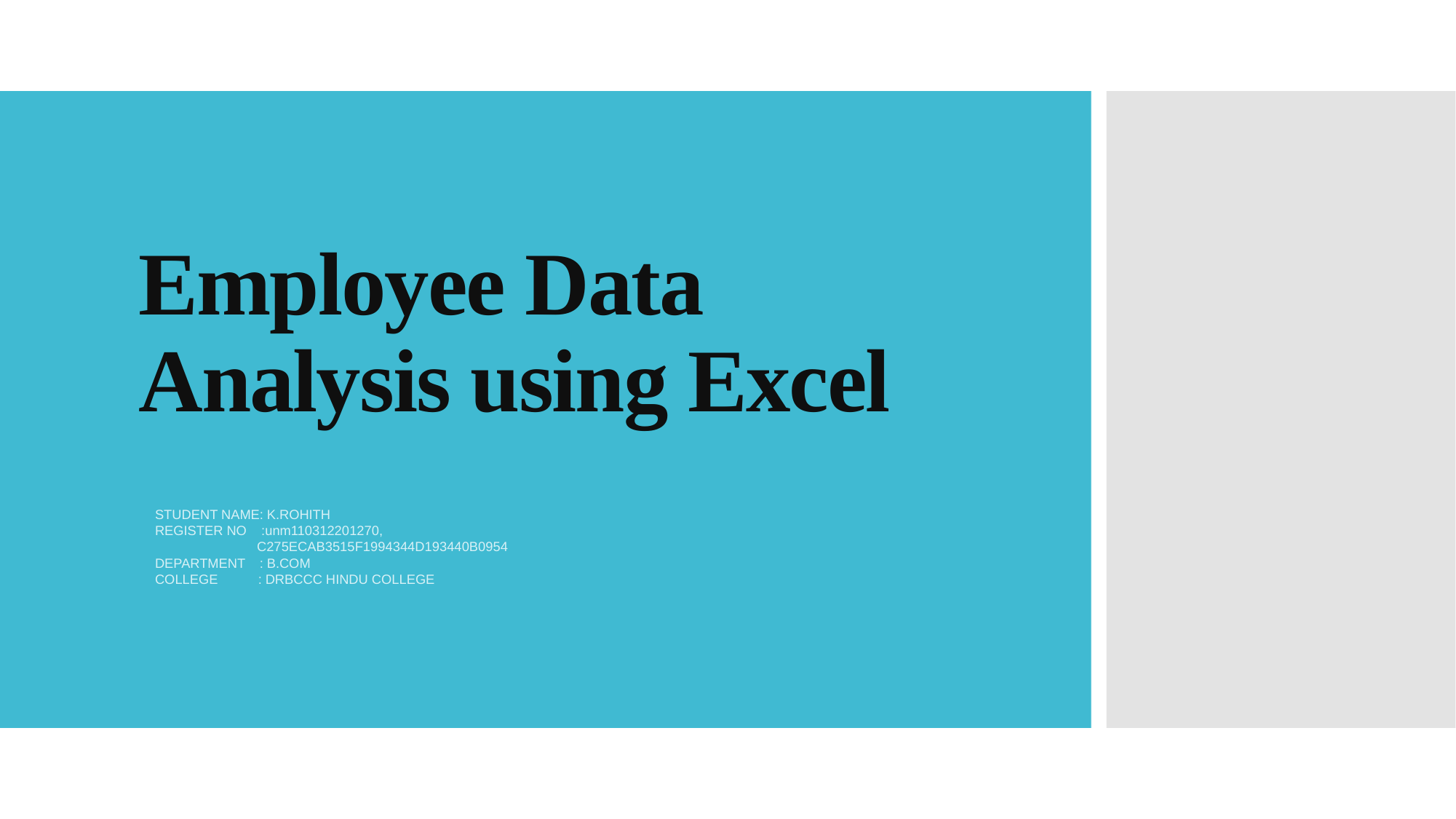

# Employee Data Analysis using Excel
STUDENT NAME: K.ROHITH
REGISTER NO    :unm110312201270,
                            C275ECAB3515F1994344D193440B0954
DEPARTMENT    : B.COM
COLLEGE           : DRBCCC HINDU COLLEGE